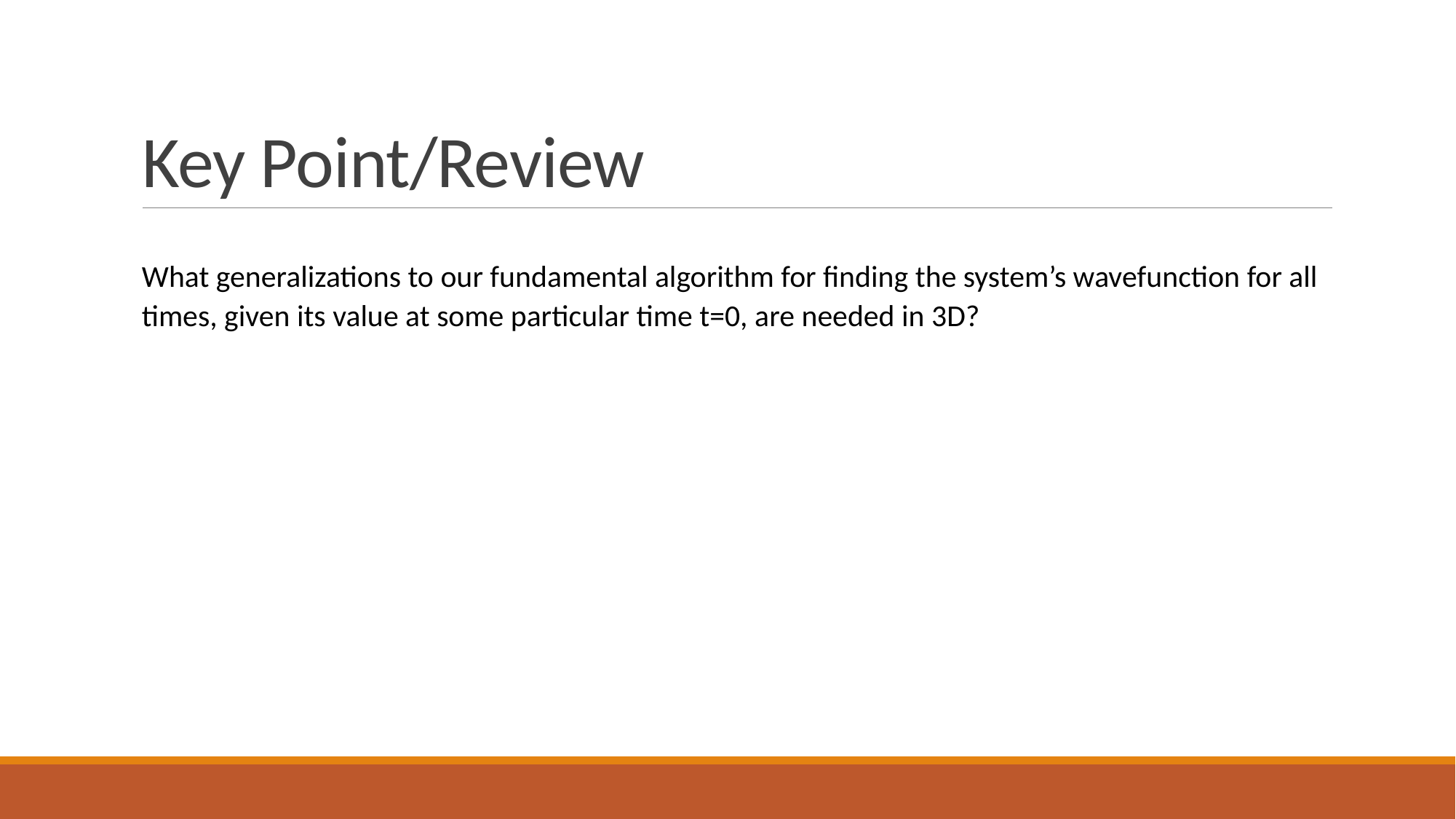

# Key Point/Review
What generalizations to our fundamental algorithm for finding the system’s wavefunction for all times, given its value at some particular time t=0, are needed in 3D?